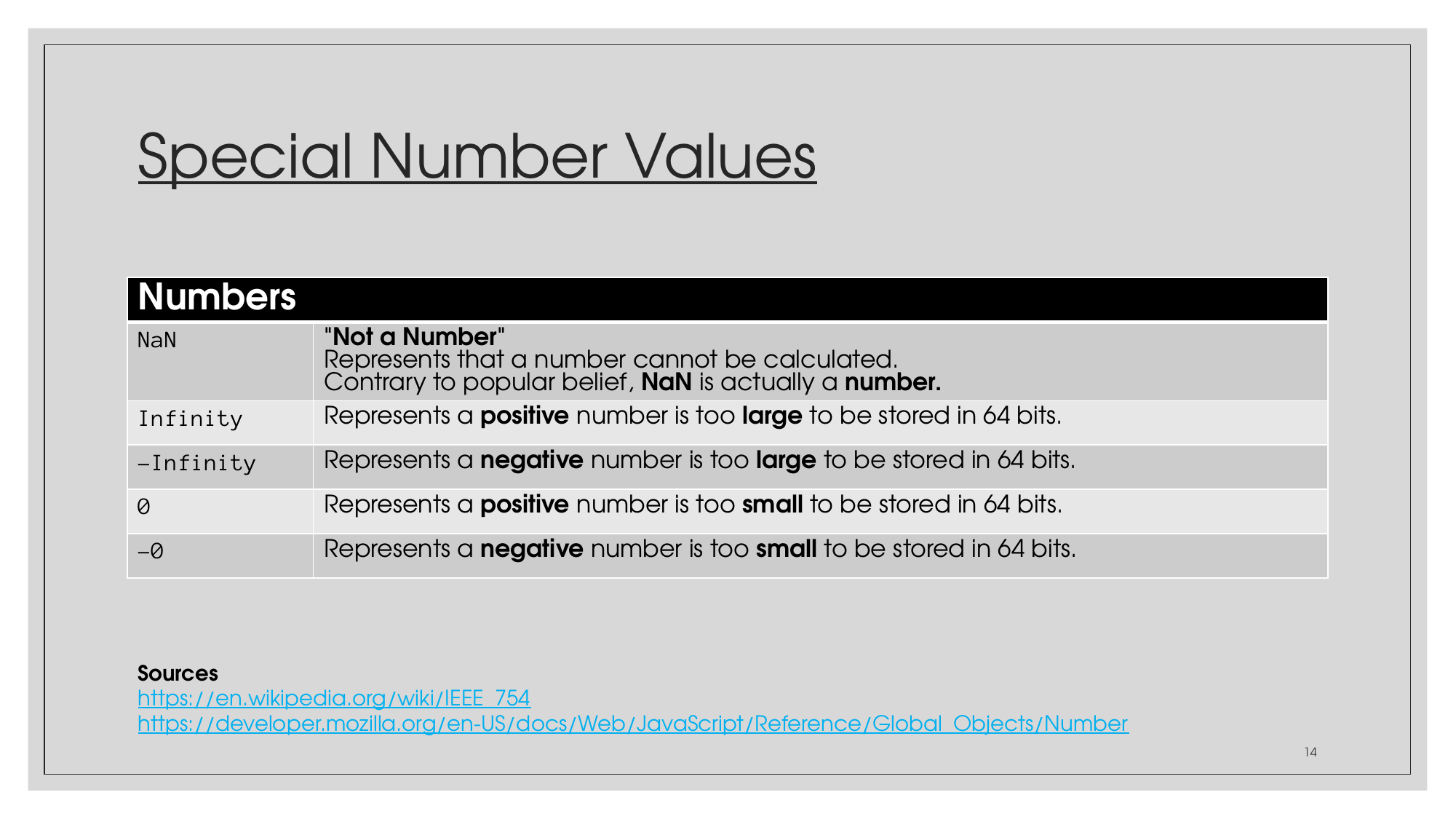

# Special Number Values
| Numbers |  |
| --- | --- |
| NaN | "Not a Number" Represents that a number cannot be calculated. Contrary to popular belief, NaN is actually a number. |
| Infinity | Represents a positive number is too large to be stored in 64 bits. |
| -Infinity | Represents a negative number is too large to be stored in 64 bits. |
| 0 | Represents a positive number is too small to be stored in 64 bits. |
| -0 | Represents a negative number is too small to be stored in 64 bits. |
Sources
https://en.wikipedia.org/wiki/IEEE_754
https://developer.mozilla.org/en-US/docs/Web/JavaScript/Reference/Global_Objects/Number
14